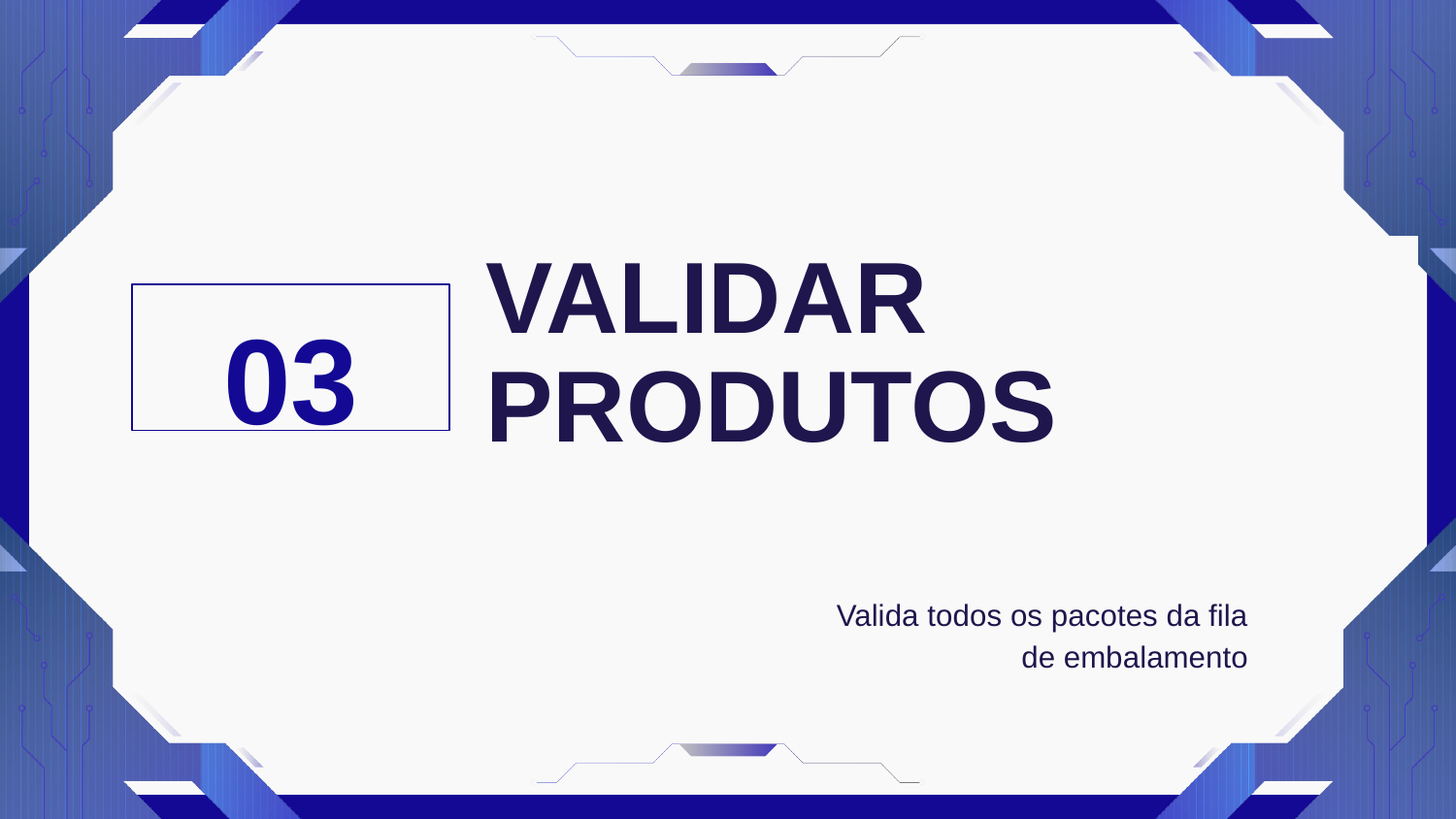

# VALIDAR PRODUTOS
03
Valida todos os pacotes da fila de embalamento